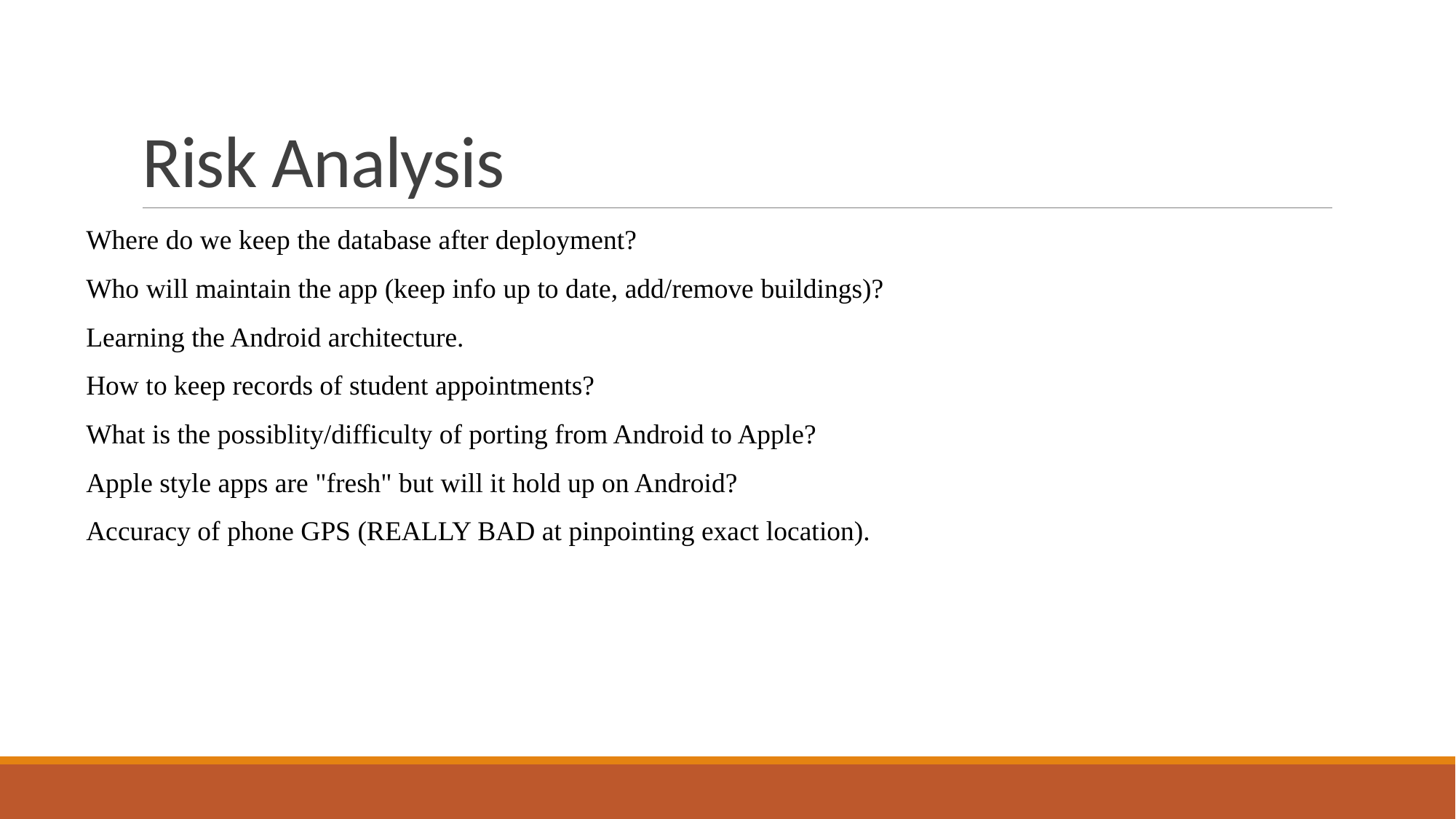

# Risk Analysis
Where do we keep the database after deployment?
Who will maintain the app (keep info up to date, add/remove buildings)?
Learning the Android architecture.
How to keep records of student appointments?
What is the possiblity/difficulty of porting from Android to Apple?
Apple style apps are "fresh" but will it hold up on Android?
Accuracy of phone GPS (REALLY BAD at pinpointing exact location).